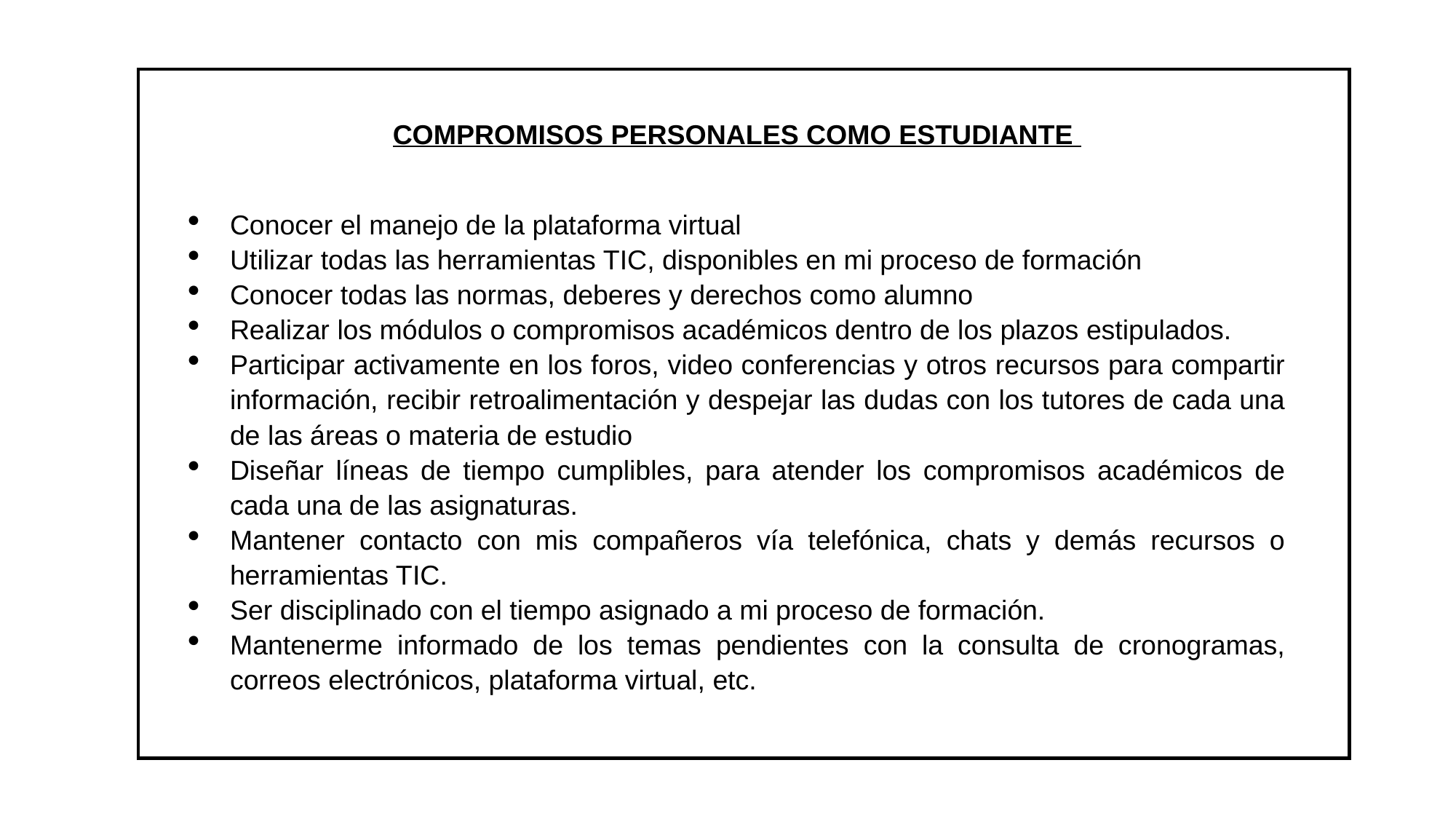

COMPROMISOS PERSONALES COMO ESTUDIANTE

Conocer el manejo de la plataforma virtual
Utilizar todas las herramientas TIC, disponibles en mi proceso de formación
Conocer todas las normas, deberes y derechos como alumno
Realizar los módulos o compromisos académicos dentro de los plazos estipulados.
Participar activamente en los foros, video conferencias y otros recursos para compartir información, recibir retroalimentación y despejar las dudas con los tutores de cada una de las áreas o materia de estudio
Diseñar líneas de tiempo cumplibles, para atender los compromisos académicos de cada una de las asignaturas.
Mantener contacto con mis compañeros vía telefónica, chats y demás recursos o herramientas TIC.
Ser disciplinado con el tiempo asignado a mi proceso de formación.
Mantenerme informado de los temas pendientes con la consulta de cronogramas, correos electrónicos, plataforma virtual, etc.